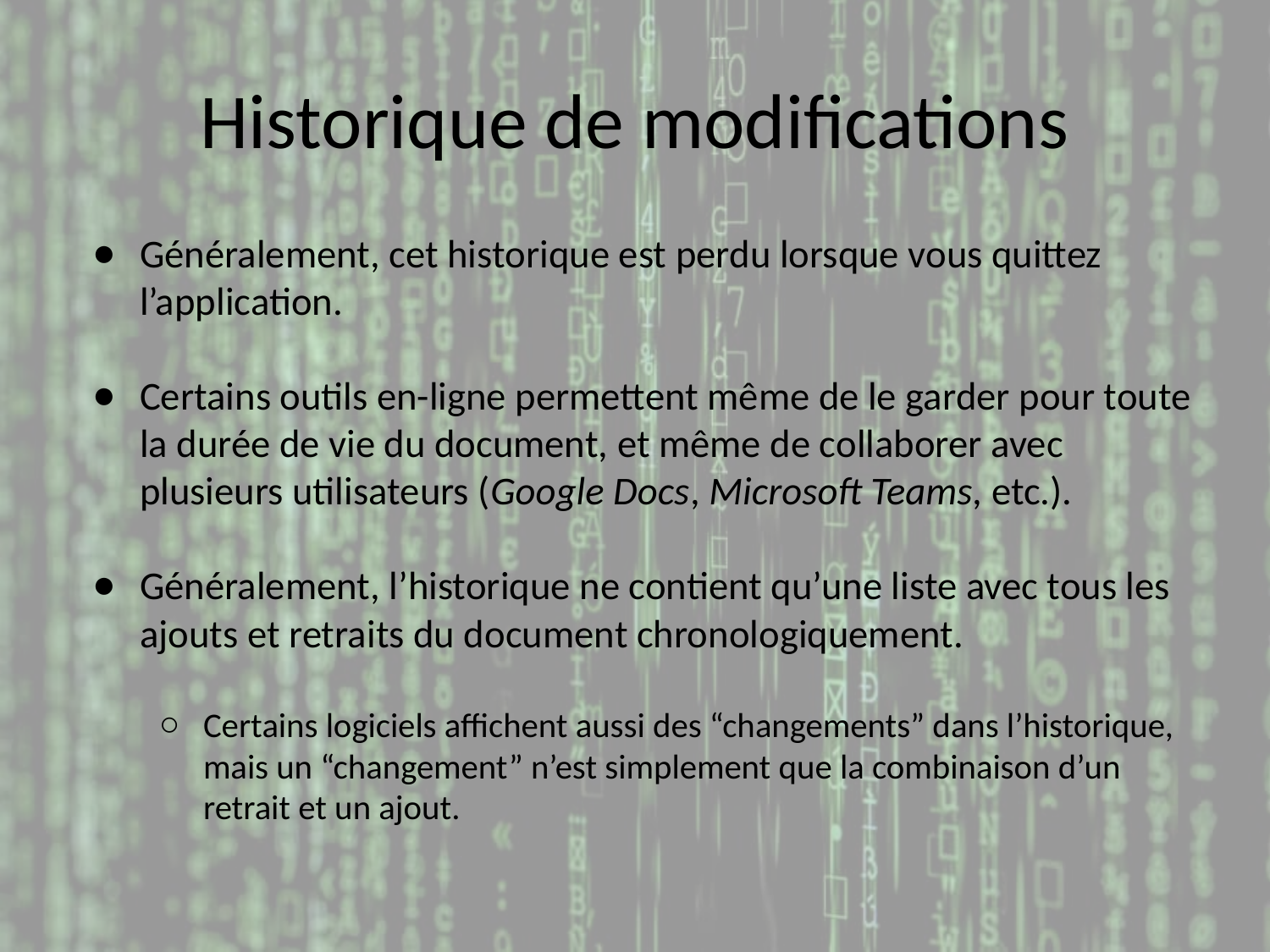

# Historique de modifications
Généralement, cet historique est perdu lorsque vous quittez l’application.
Certains outils en-ligne permettent même de le garder pour toute la durée de vie du document, et même de collaborer avec plusieurs utilisateurs (Google Docs, Microsoft Teams, etc.).
Généralement, l’historique ne contient qu’une liste avec tous les ajouts et retraits du document chronologiquement.
Certains logiciels affichent aussi des “changements” dans l’historique, mais un “changement” n’est simplement que la combinaison d’un retrait et un ajout.